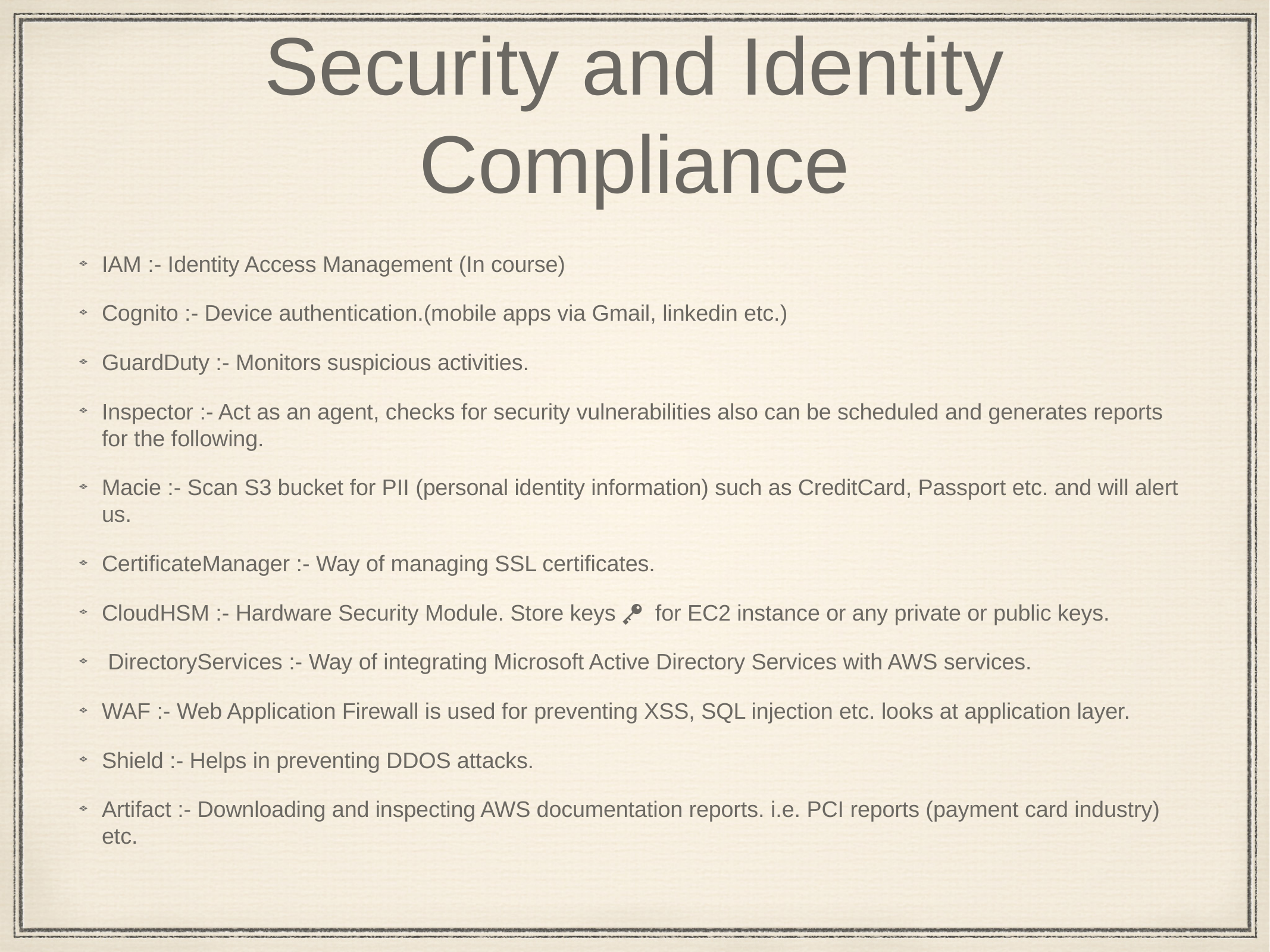

# Security and Identity Compliance
IAM :- Identity Access Management (In course)
Cognito :- Device authentication.(mobile apps via Gmail, linkedin etc.)
GuardDuty :- Monitors suspicious activities.
Inspector :- Act as an agent, checks for security vulnerabilities also can be scheduled and generates reports for the following.
Macie :- Scan S3 bucket for PII (personal identity information) such as CreditCard, Passport etc. and will alert us.
CertificateManager :- Way of managing SSL certificates.
CloudHSM :- Hardware Security Module. Store keys 🔑  for EC2 instance or any private or public keys.
 DirectoryServices :- Way of integrating Microsoft Active Directory Services with AWS services.
WAF :- Web Application Firewall is used for preventing XSS, SQL injection etc. looks at application layer.
Shield :- Helps in preventing DDOS attacks.
Artifact :- Downloading and inspecting AWS documentation reports. i.e. PCI reports (payment card industry) etc.